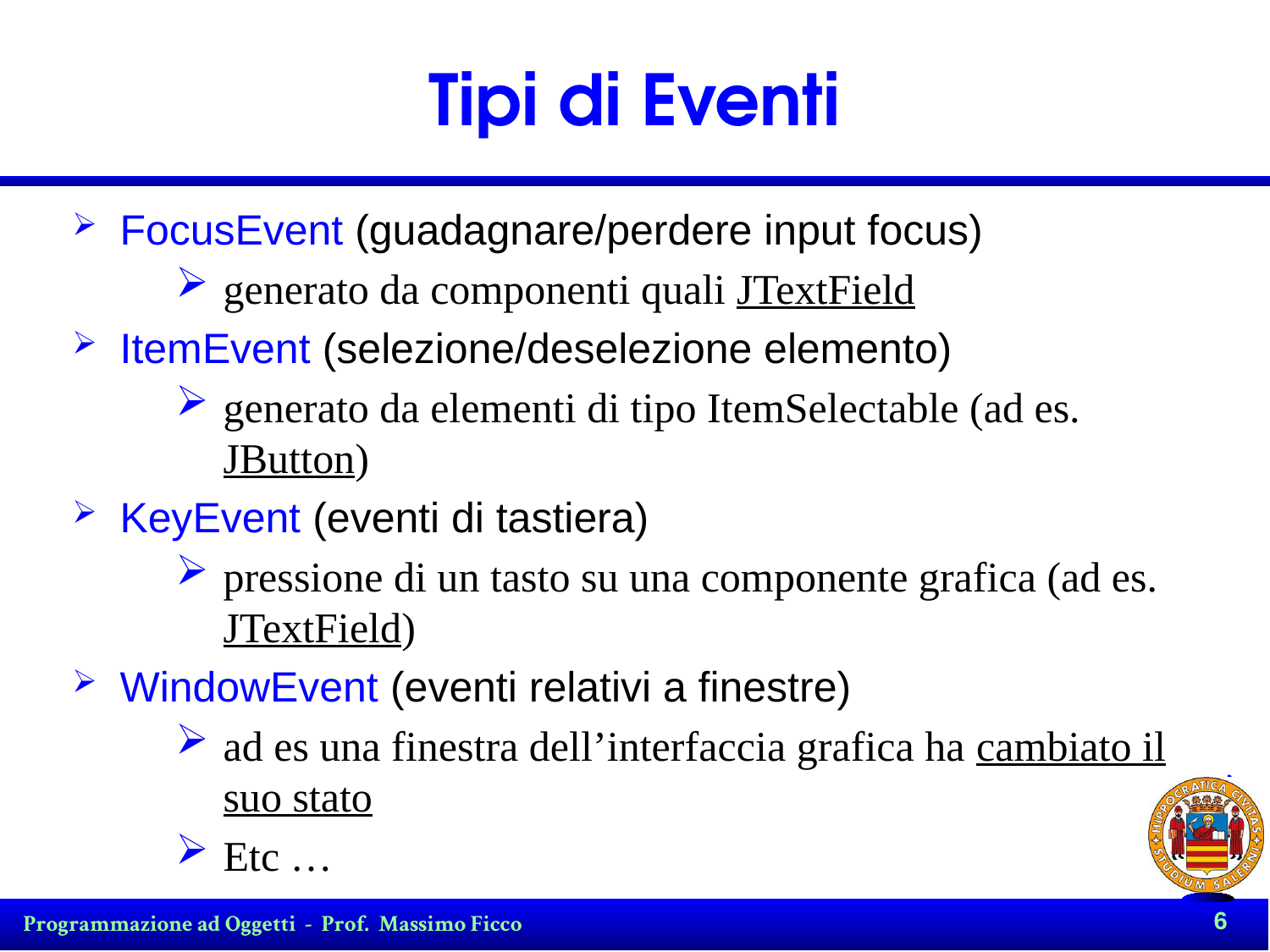

# Tipi di Eventi
FocusEvent (guadagnare/perdere input focus)
generato da componenti quali JTextField
ItemEvent (selezione/deselezione elemento)
generato da elementi di tipo ItemSelectable (ad es. JButton)
KeyEvent (eventi di tastiera)
pressione di un tasto su una componente grafica (ad es. JTextField)
WindowEvent (eventi relativi a finestre)
ad es una finestra dell’interfaccia grafica ha cambiato il suo stato
Etc …
6